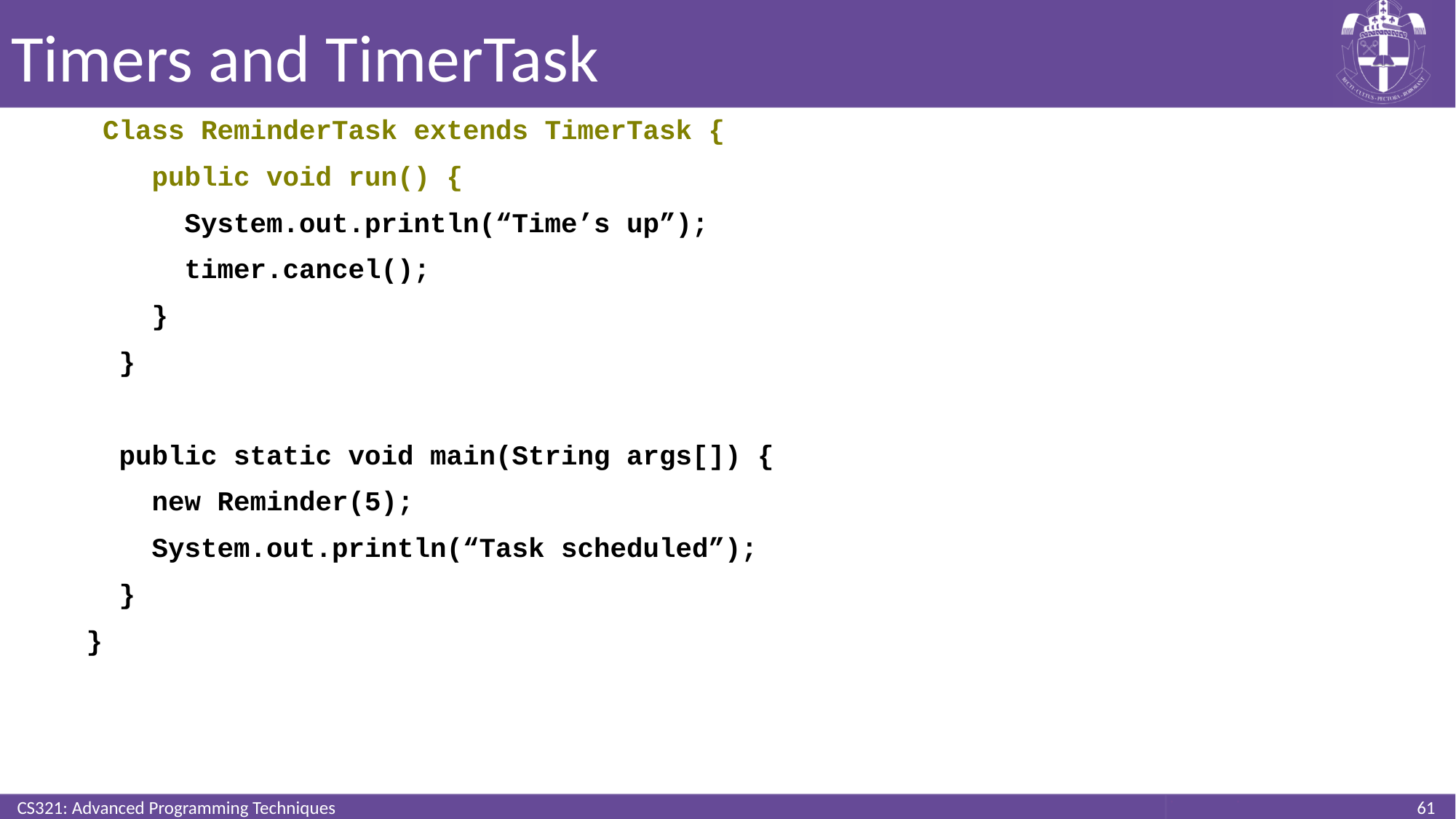

# Timers and TimerTask
 Class ReminderTask extends TimerTask {
    public void run() {
      System.out.println(“Time’s up”);
      timer.cancel();
    }
  }

  public static void main(String args[]) {
    new Reminder(5);
    System.out.println(“Task scheduled”);
  }
}
CS321: Advanced Programming Techniques
61